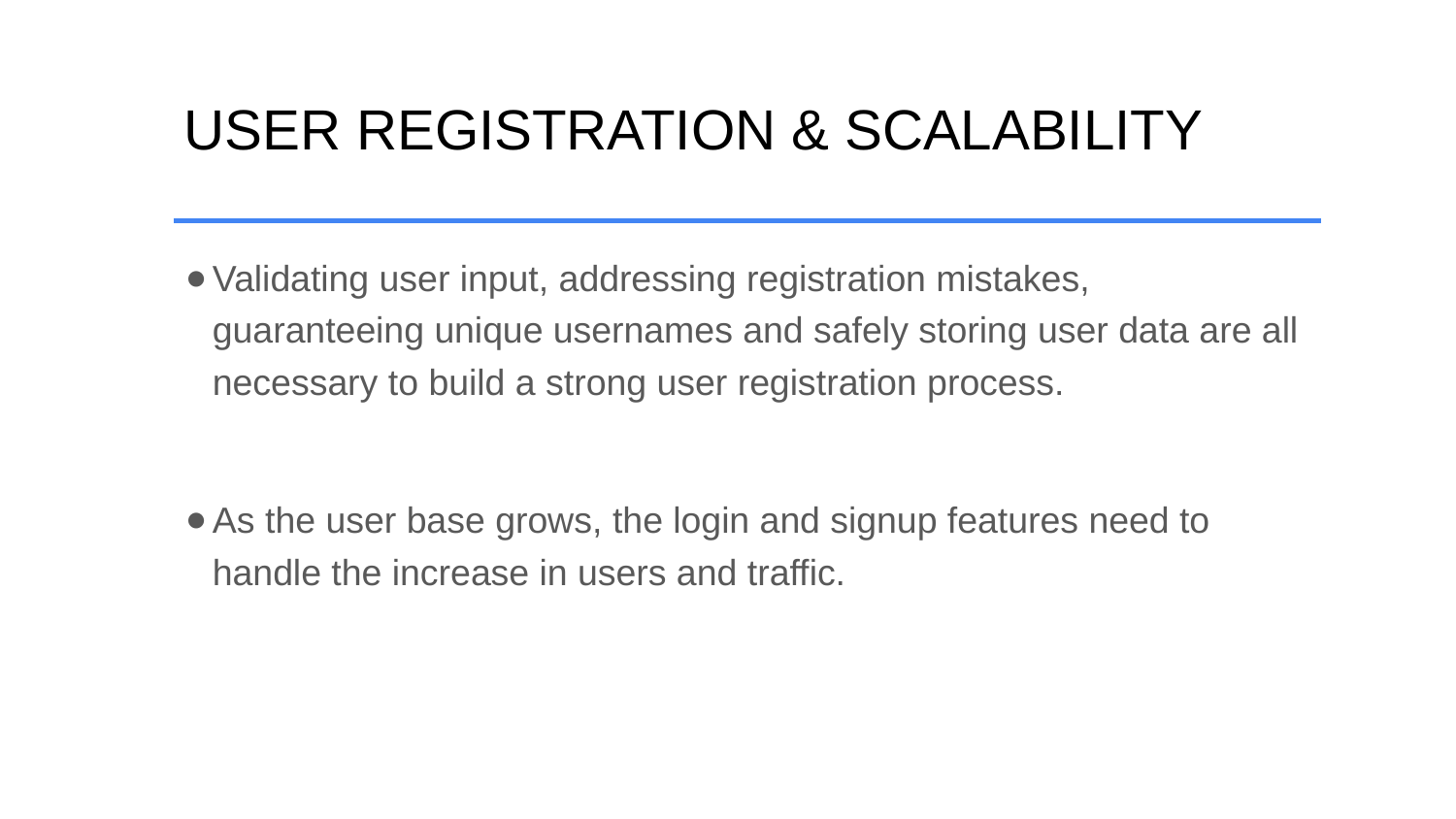

# USER REGISTRATION & SCALABILITY
Validating user input, addressing registration mistakes, guaranteeing unique usernames and safely storing user data are all necessary to build a strong user registration process.

As the user base grows, the login and signup features need to handle the increase in users and traffic.